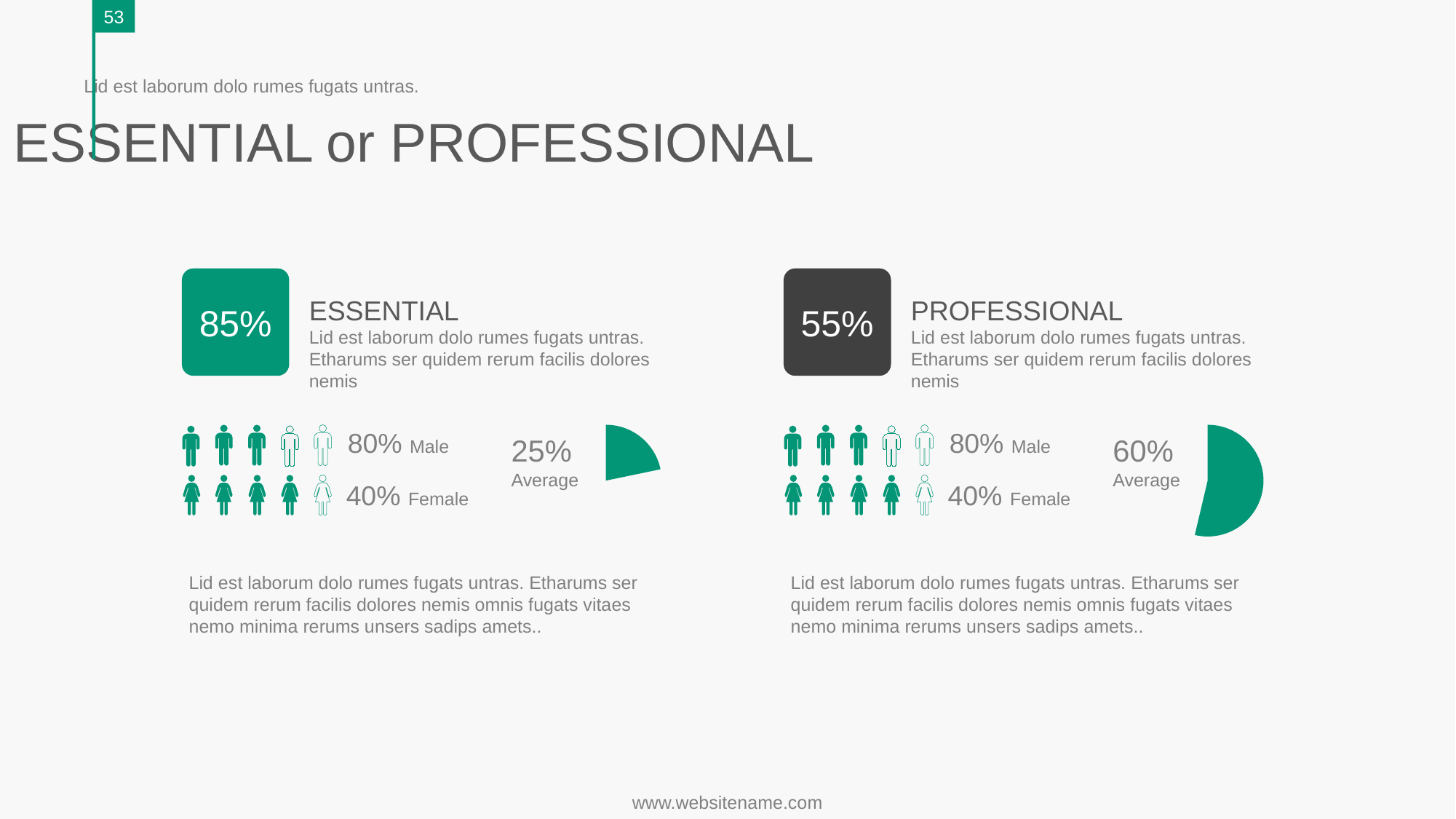

53

Lid est laborum dolo rumes fugats untras.
ESSENTIAL or PROFESSIONAL
85%
55%
ESSENTIAL
Lid est laborum dolo rumes fugats untras. Etharums ser quidem rerum facilis dolores nemis
PROFESSIONAL
Lid est laborum dolo rumes fugats untras. Etharums ser quidem rerum facilis dolores nemis
80% Male
80% Male

25%
Average
60%
Average
40% Female
40% Female

Lid est laborum dolo rumes fugats untras. Etharums ser quidem rerum facilis dolores nemis omnis fugats vitaes nemo minima rerums unsers sadips amets..
Lid est laborum dolo rumes fugats untras. Etharums ser quidem rerum facilis dolores nemis omnis fugats vitaes nemo minima rerums unsers sadips amets..
www.websitename.com